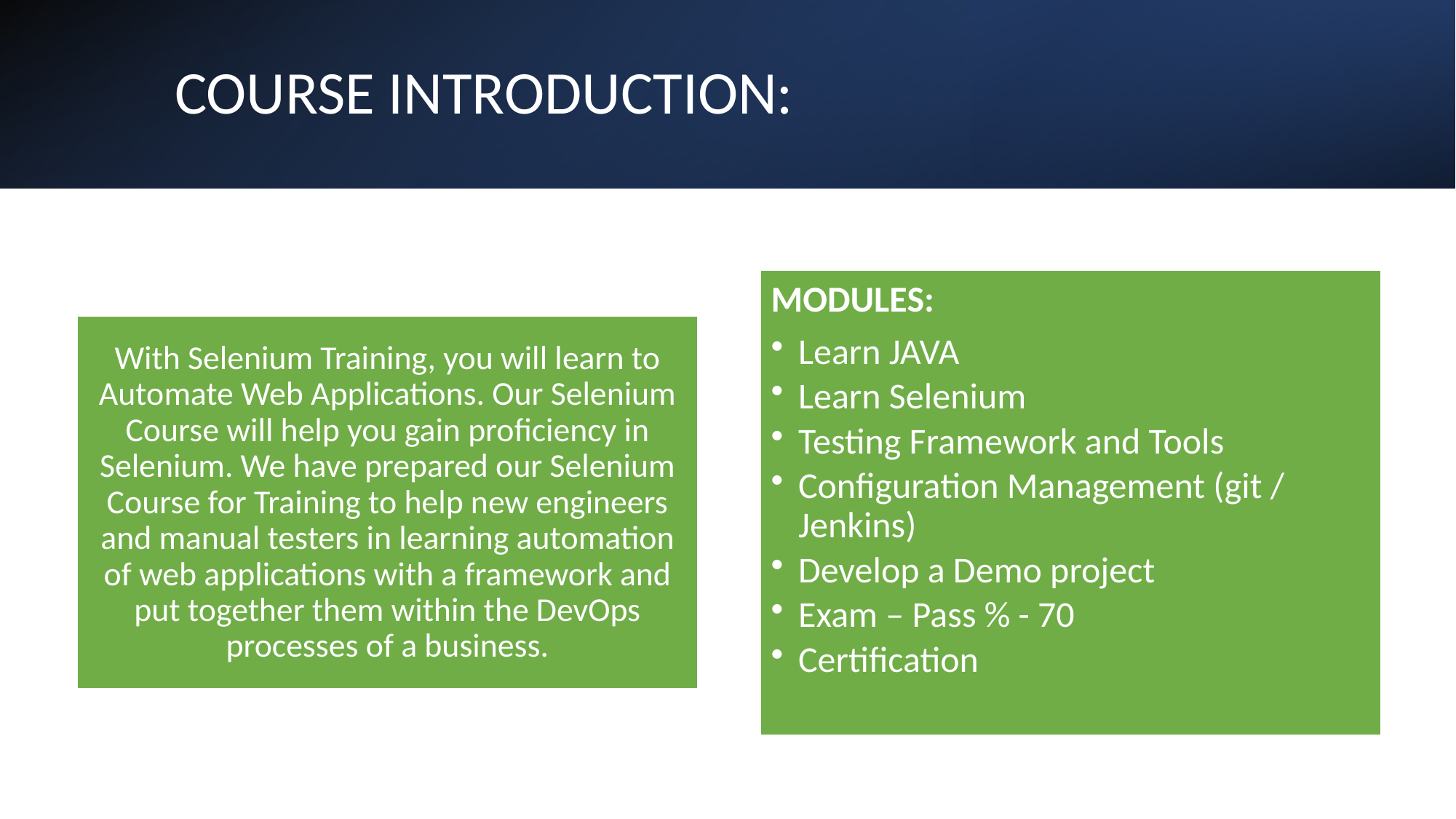

# COURSE INTRODUCTION:
With Selenium Training, you will learn to Automate Web Applications. Our Selenium Course will help you gain proficiency in Selenium. We have prepared our Selenium Course for Training to help new engineers and manual testers in learning automation of web applications with a framework and put together them within the DevOps processes of a business.
MODULES:
Learn JAVA
Learn Selenium
Testing Framework and Tools
Configuration Management (git / Jenkins)
Develop a Demo project
Exam – Pass % - 70
Certification